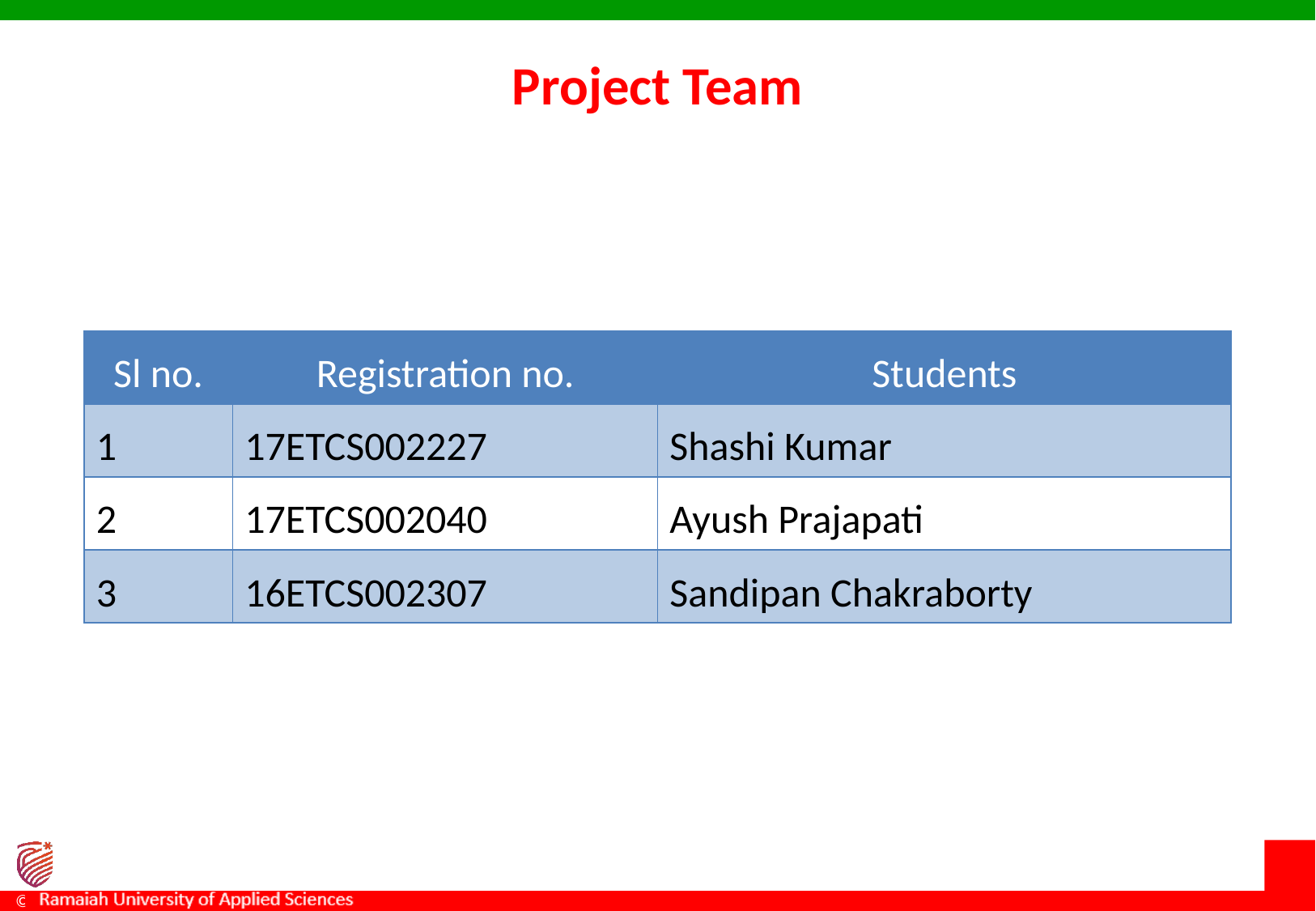

# Project Team
| Sl no. | Registration no. | Students |
| --- | --- | --- |
| 1 | 17ETCS002227 | Shashi Kumar |
| 2 | 17ETCS002040 | Ayush Prajapati |
| 3 | 16ETCS002307 | Sandipan Chakraborty |